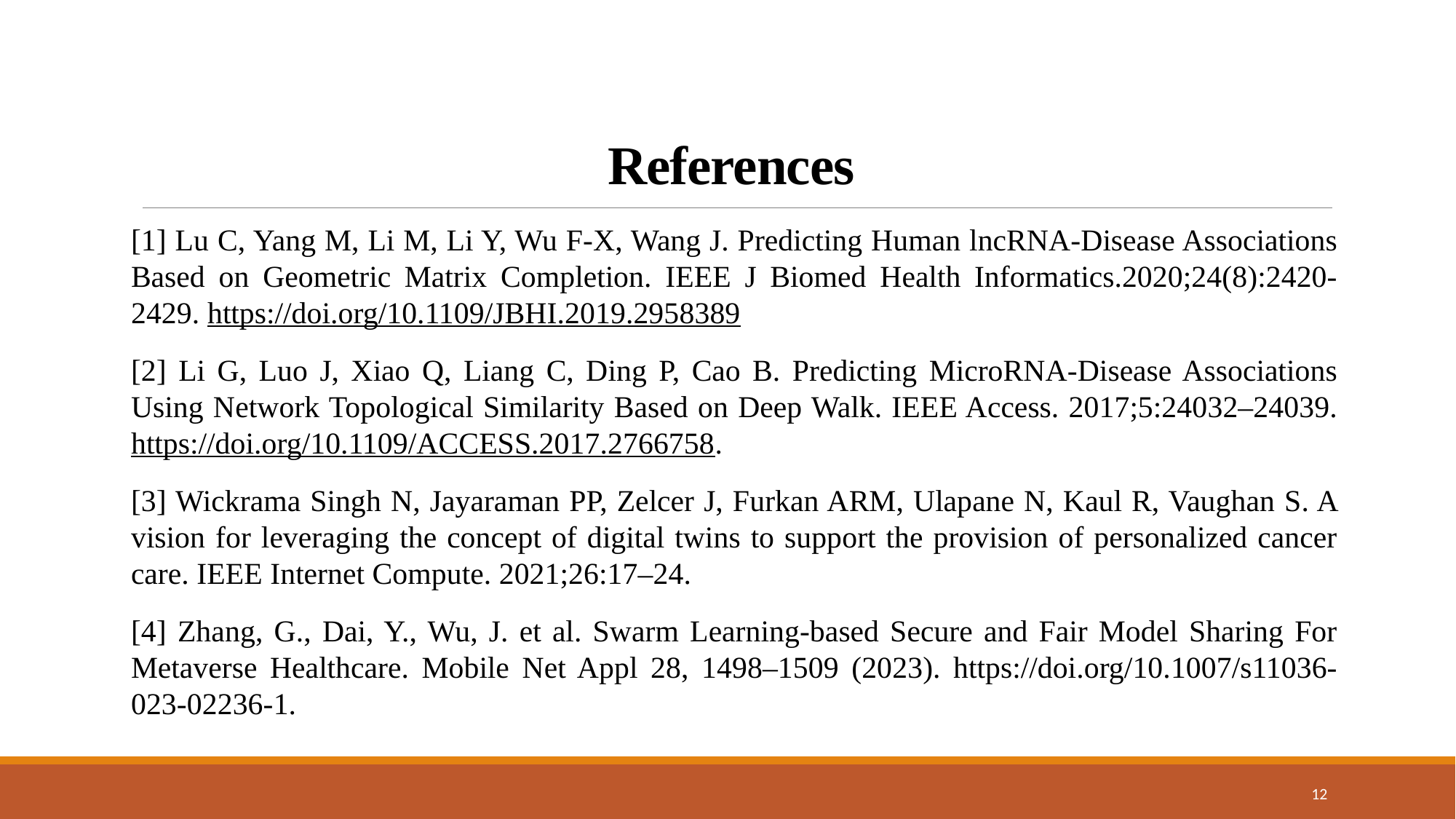

# References
[1] Lu C, Yang M, Li M, Li Y, Wu F-X, Wang J. Predicting Human lncRNA-Disease Associations Based on Geometric Matrix Completion. IEEE J Biomed Health Informatics.2020;24(8):2420-2429. https://doi.org/10.1109/JBHI.2019.2958389
[2] Li G, Luo J, Xiao Q, Liang C, Ding P, Cao B. Predicting MicroRNA-Disease Associations Using Network Topological Similarity Based on Deep Walk. IEEE Access. 2017;5:24032–24039. https://doi.org/10.1109/ACCESS.2017.2766758.
[3] Wickrama Singh N, Jayaraman PP, Zelcer J, Furkan ARM, Ulapane N, Kaul R, Vaughan S. A vision for leveraging the concept of digital twins to support the provision of personalized cancer care. IEEE Internet Compute. 2021;26:17–24.
[4] Zhang, G., Dai, Y., Wu, J. et al. Swarm Learning-based Secure and Fair Model Sharing For Metaverse Healthcare. Mobile Net Appl 28, 1498–1509 (2023). https://doi.org/10.1007/s11036-023-02236-1.
12